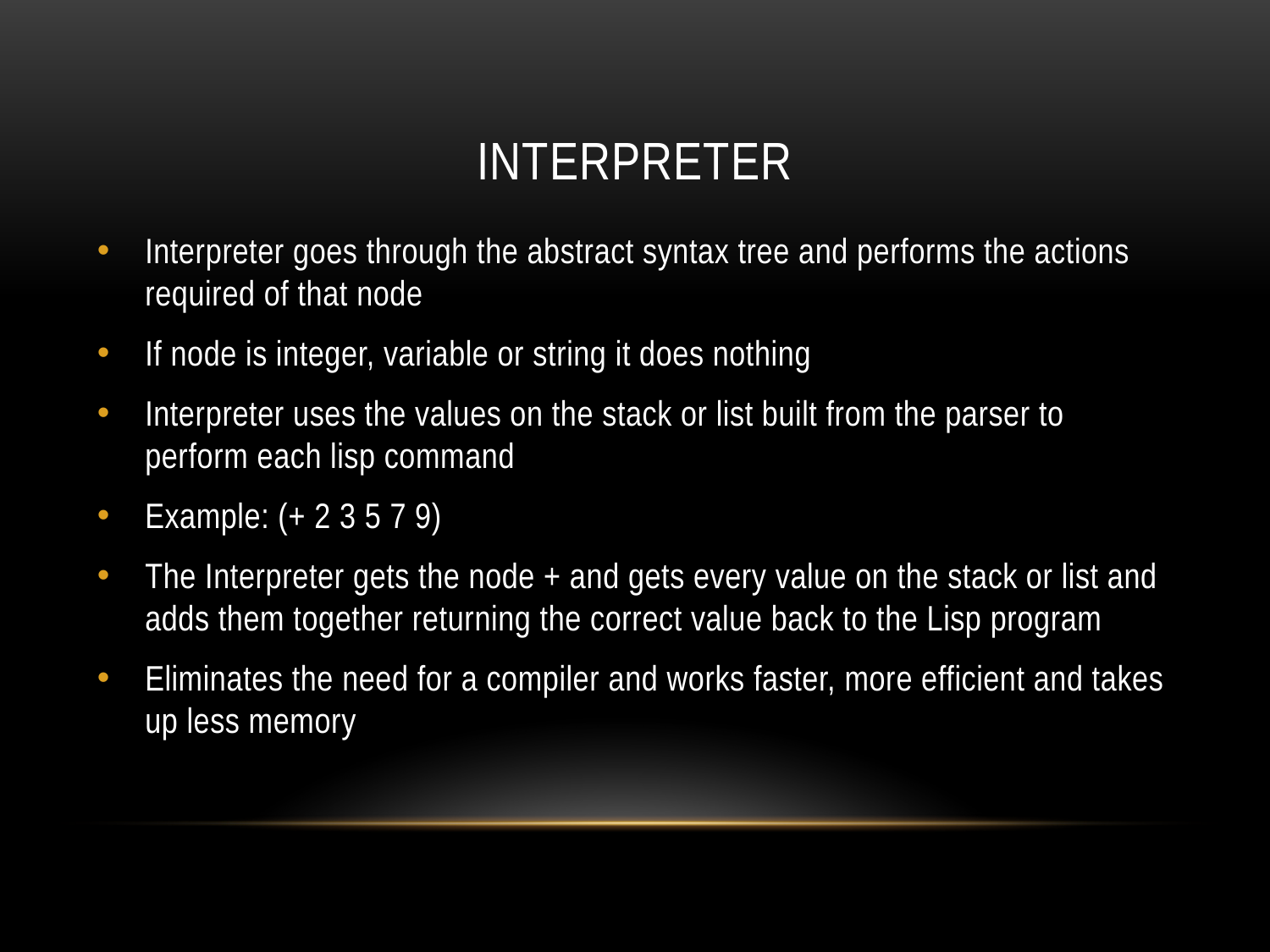

# Interpreter
Interpreter goes through the abstract syntax tree and performs the actions required of that node
If node is integer, variable or string it does nothing
Interpreter uses the values on the stack or list built from the parser to perform each lisp command
Example: (+ 2 3 5 7 9)
The Interpreter gets the node + and gets every value on the stack or list and adds them together returning the correct value back to the Lisp program
Eliminates the need for a compiler and works faster, more efficient and takes up less memory